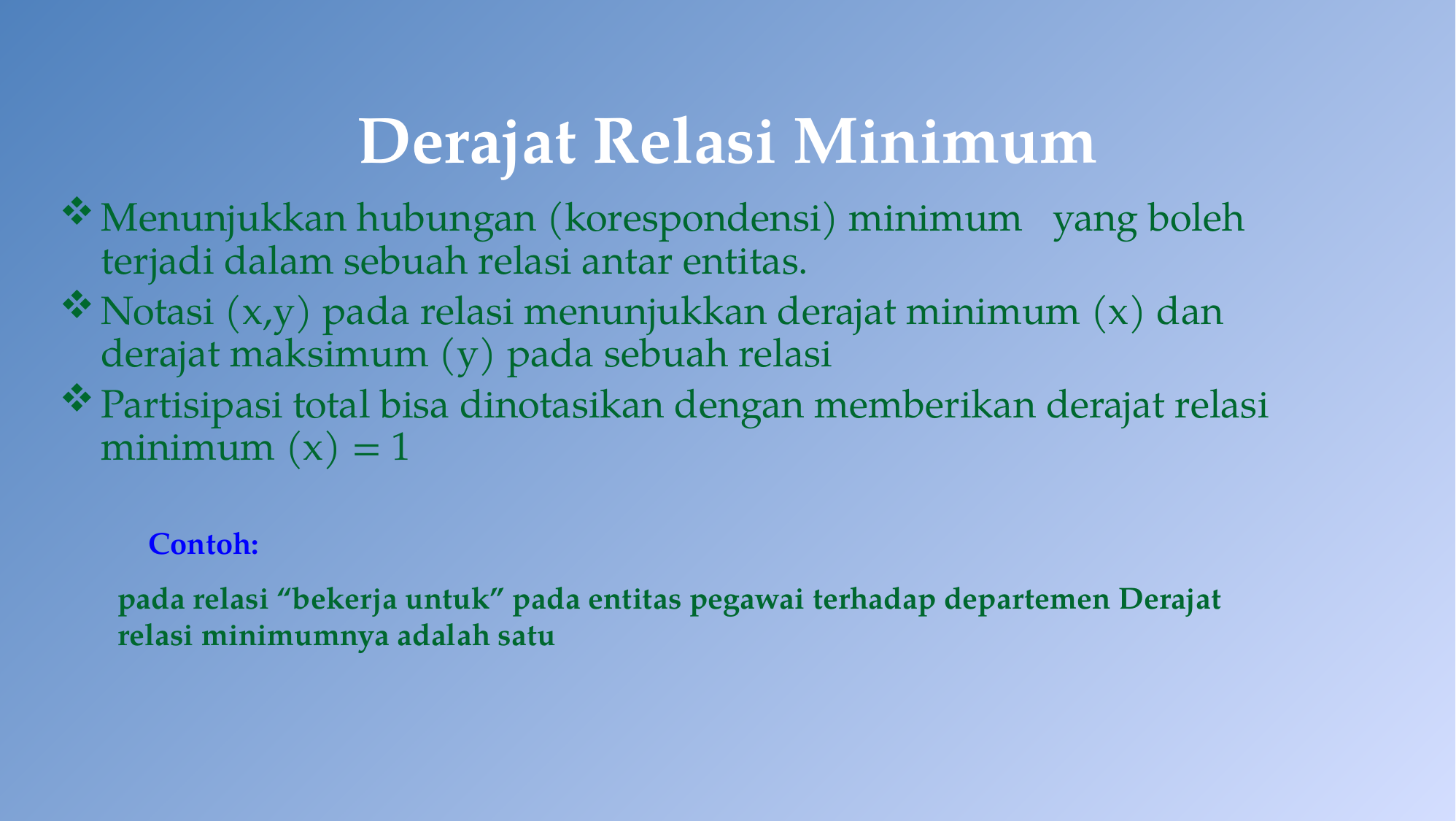

# Derajat Relasi Minimum
Menunjukkan hubungan (korespondensi) minimum   yang boleh terjadi dalam sebuah relasi antar entitas.
Notasi (x,y) pada relasi menunjukkan derajat minimum (x) dan derajat maksimum (y) pada sebuah relasi
Partisipasi total bisa dinotasikan dengan memberikan derajat relasi minimum (x) = 1

Contoh:
pada relasi “bekerja untuk” pada entitas pegawai terhadap departemen Derajat relasi minimumnya adalah satu